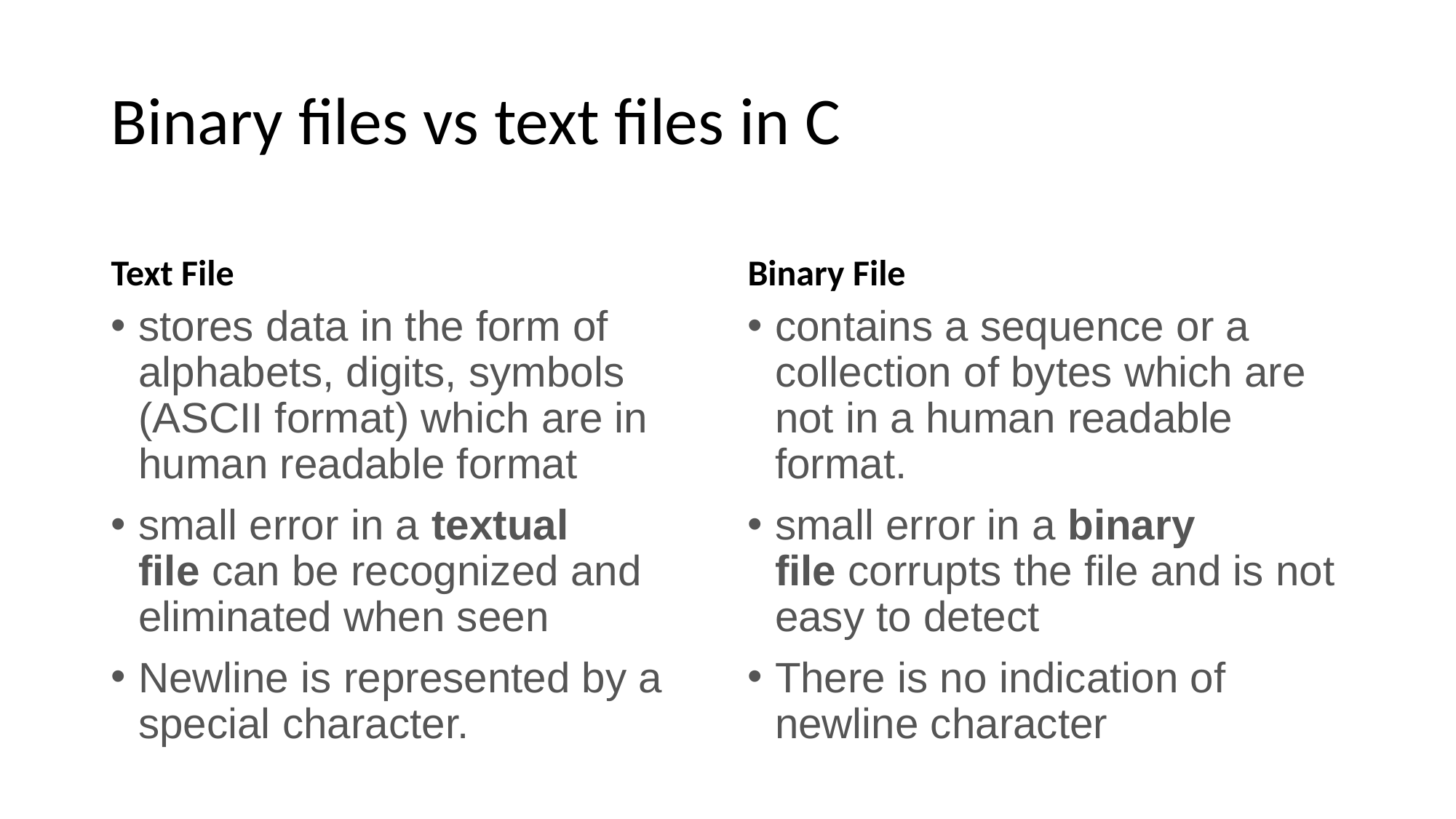

# Binary files vs text files in C
Text File
Binary File
stores data in the form of alphabets, digits, symbols (ASCII format) which are in human readable format
small error in a textual file can be recognized and eliminated when seen
Newline is represented by a special character.
contains a sequence or a collection of bytes which are not in a human readable format.
small error in a binary file corrupts the file and is not easy to detect
There is no indication of newline character